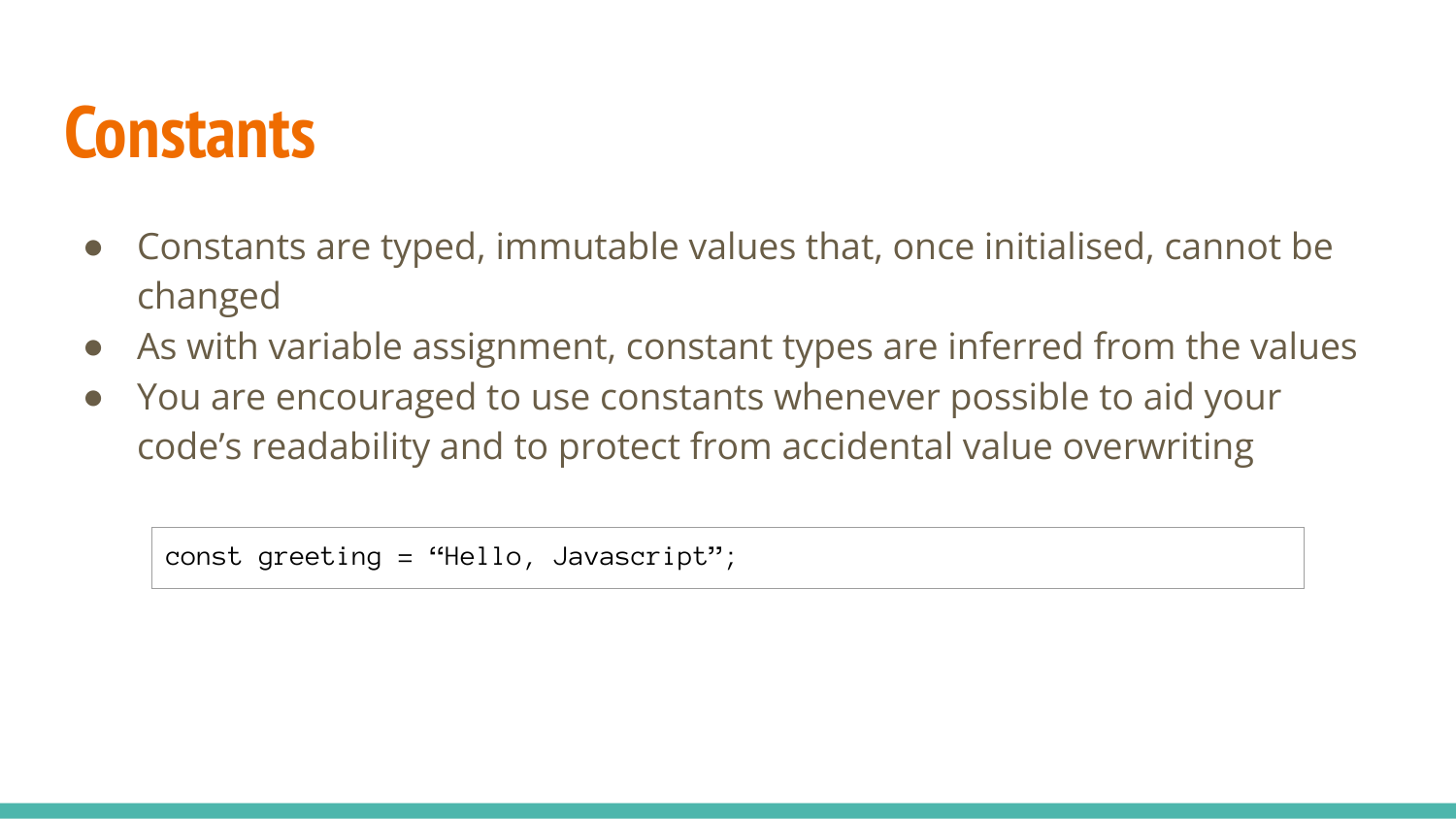

# Constants
Constants are typed, immutable values that, once initialised, cannot be changed
As with variable assignment, constant types are inferred from the values
You are encouraged to use constants whenever possible to aid your code’s readability and to protect from accidental value overwriting
| const greeting = “Hello, Javascript”; |
| --- |